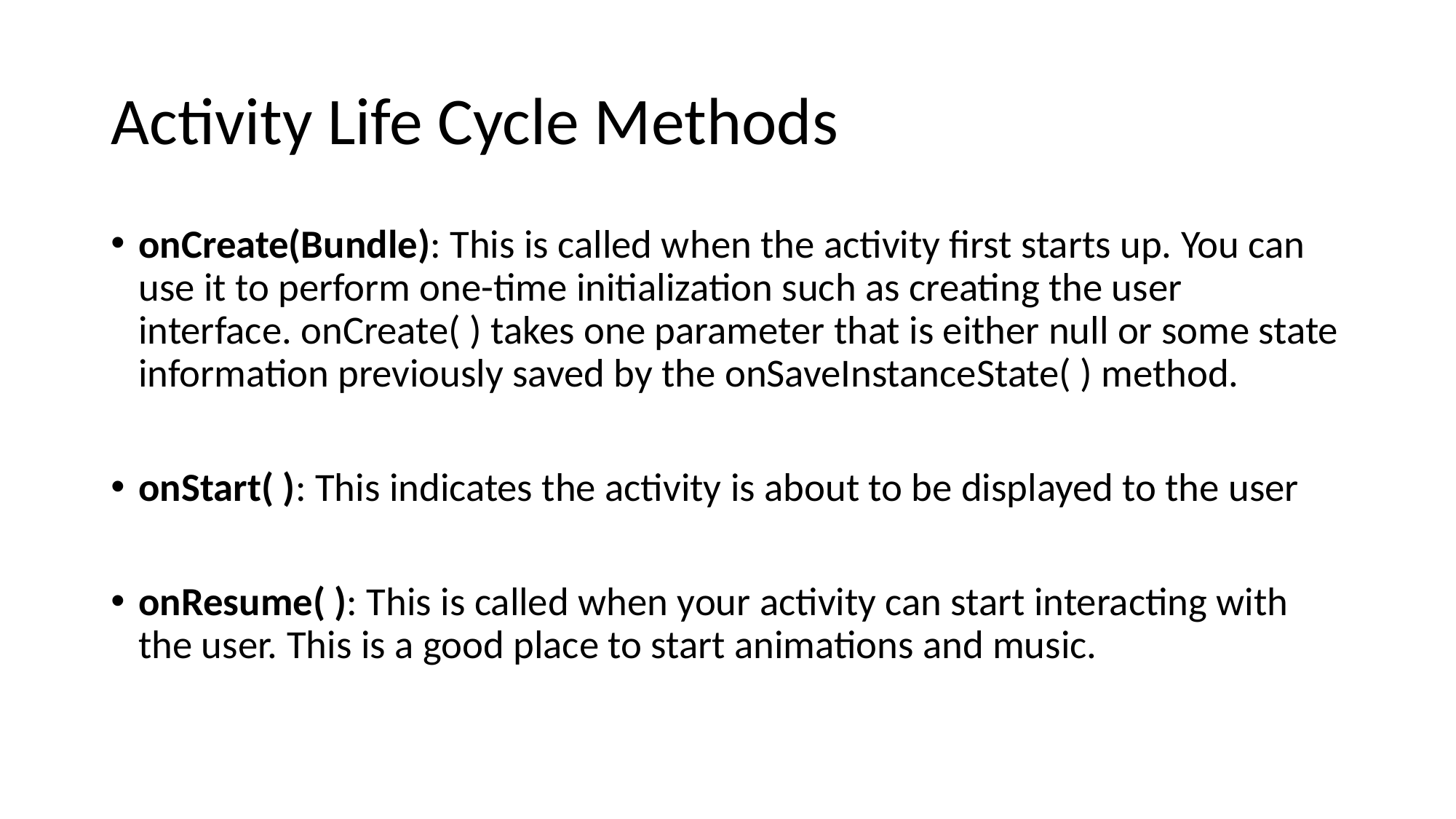

# Activity Life Cycle Methods
onCreate(Bundle): This is called when the activity first starts up. You can use it to perform one-time initialization such as creating the user interface. onCreate( ) takes one parameter that is either null or some state information previously saved by the onSaveInstanceState( ) method.

onStart( ): This indicates the activity is about to be displayed to the user

onResume( ): This is called when your activity can start interacting with the user. This is a good place to start animations and music.